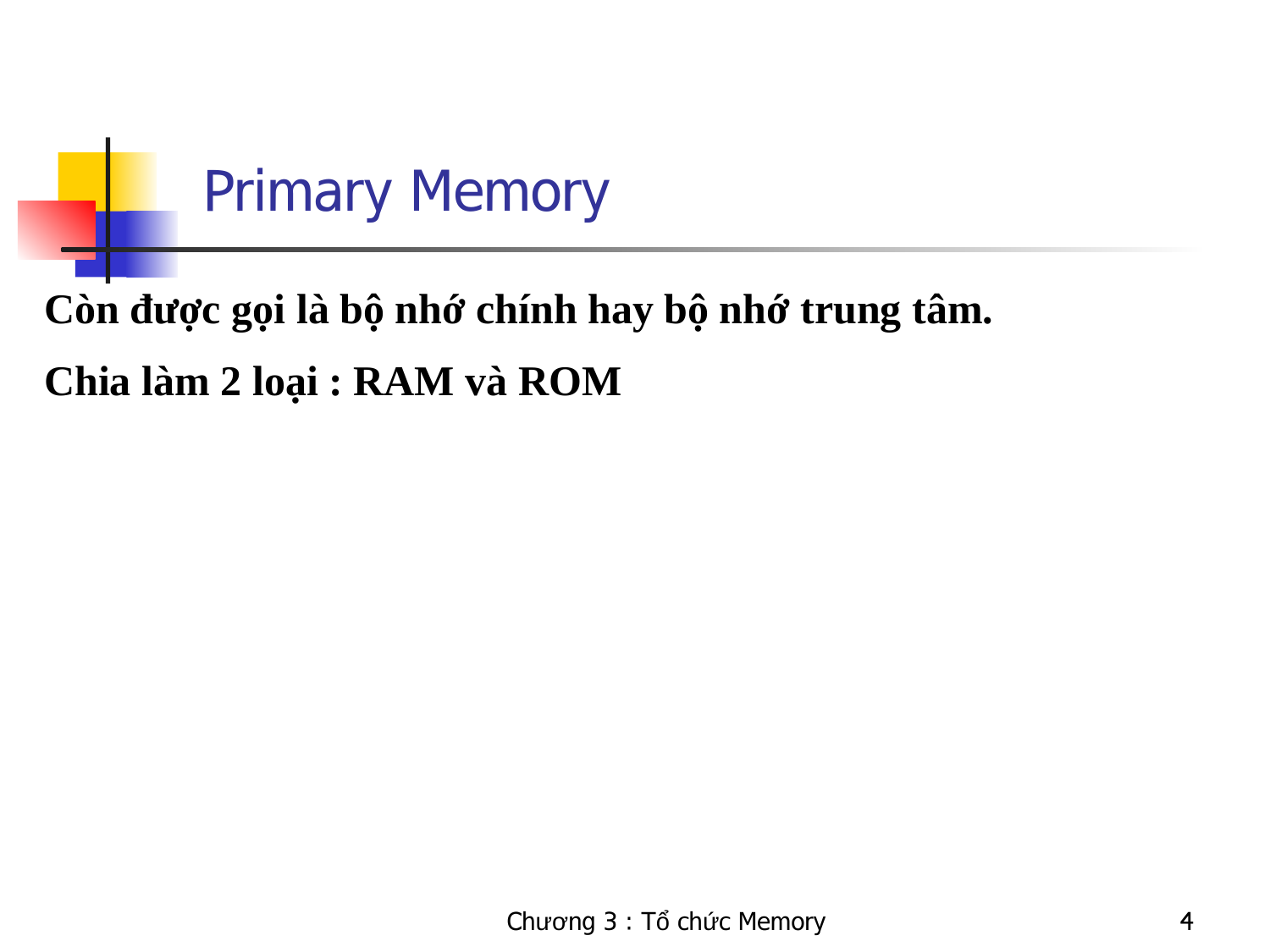

# Primary Memory
Còn được gọi là bộ nhớ chính hay bộ nhớ trung tâm.
Chia làm 2 loại : RAM và ROM
Chương 3 : Tổ chức Memory
4